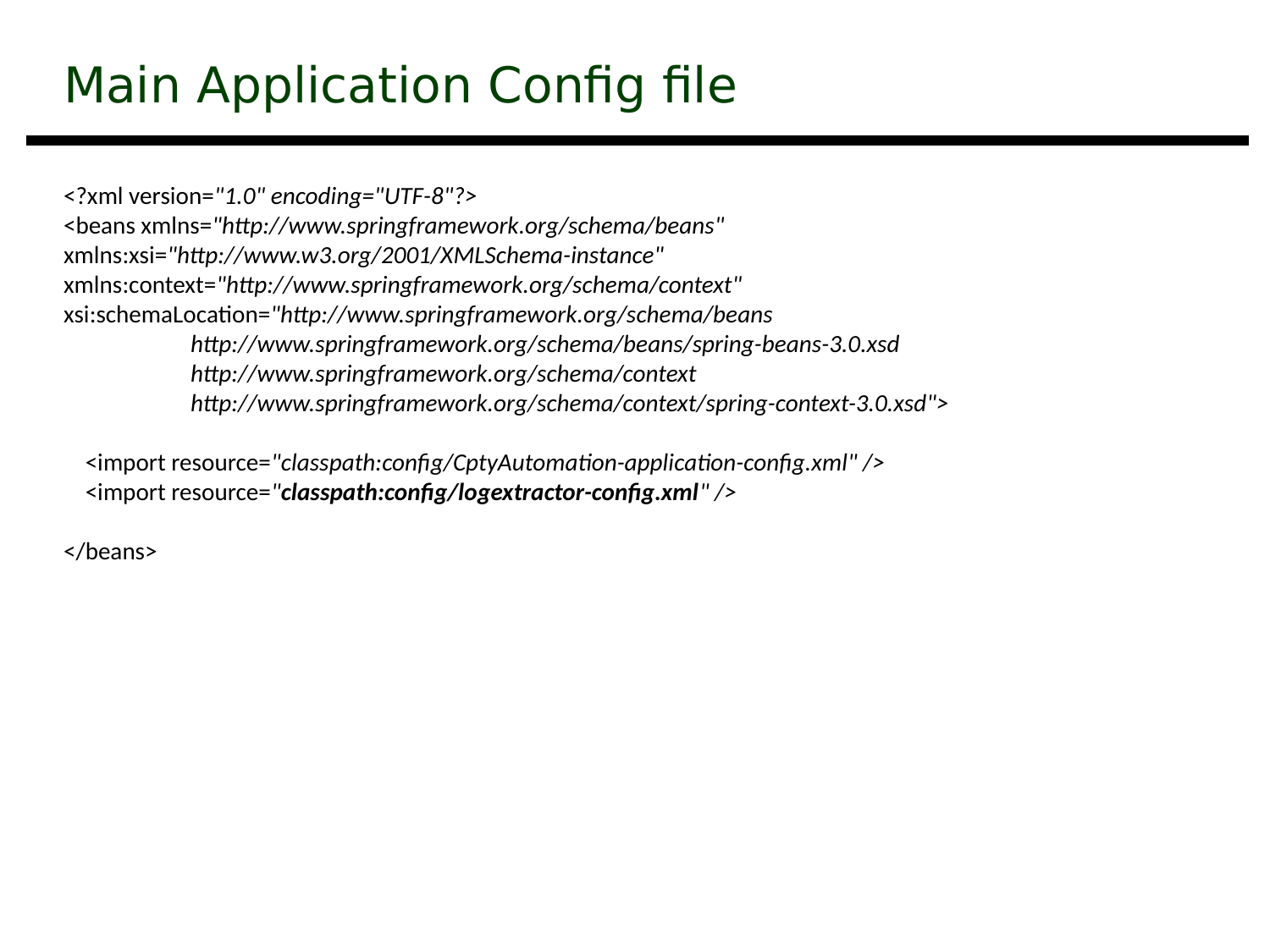

| Main Application Config file |
| --- |

<?xml version="1.0" encoding="UTF-8"?>
<beans xmlns="http://www.springframework.org/schema/beans"
xmlns:xsi="http://www.w3.org/2001/XMLSchema-instance" xmlns:context="http://www.springframework.org/schema/context"
xsi:schemaLocation="http://www.springframework.org/schema/beans
                	http://www.springframework.org/schema/beans/spring-beans-3.0.xsd
	http://www.springframework.org/schema/context
                	http://www.springframework.org/schema/context/spring-context-3.0.xsd">

    <import resource="classpath:config/CptyAutomation-application-config.xml" />
    <import resource="classpath:config/logextractor-config.xml" />

</beans>